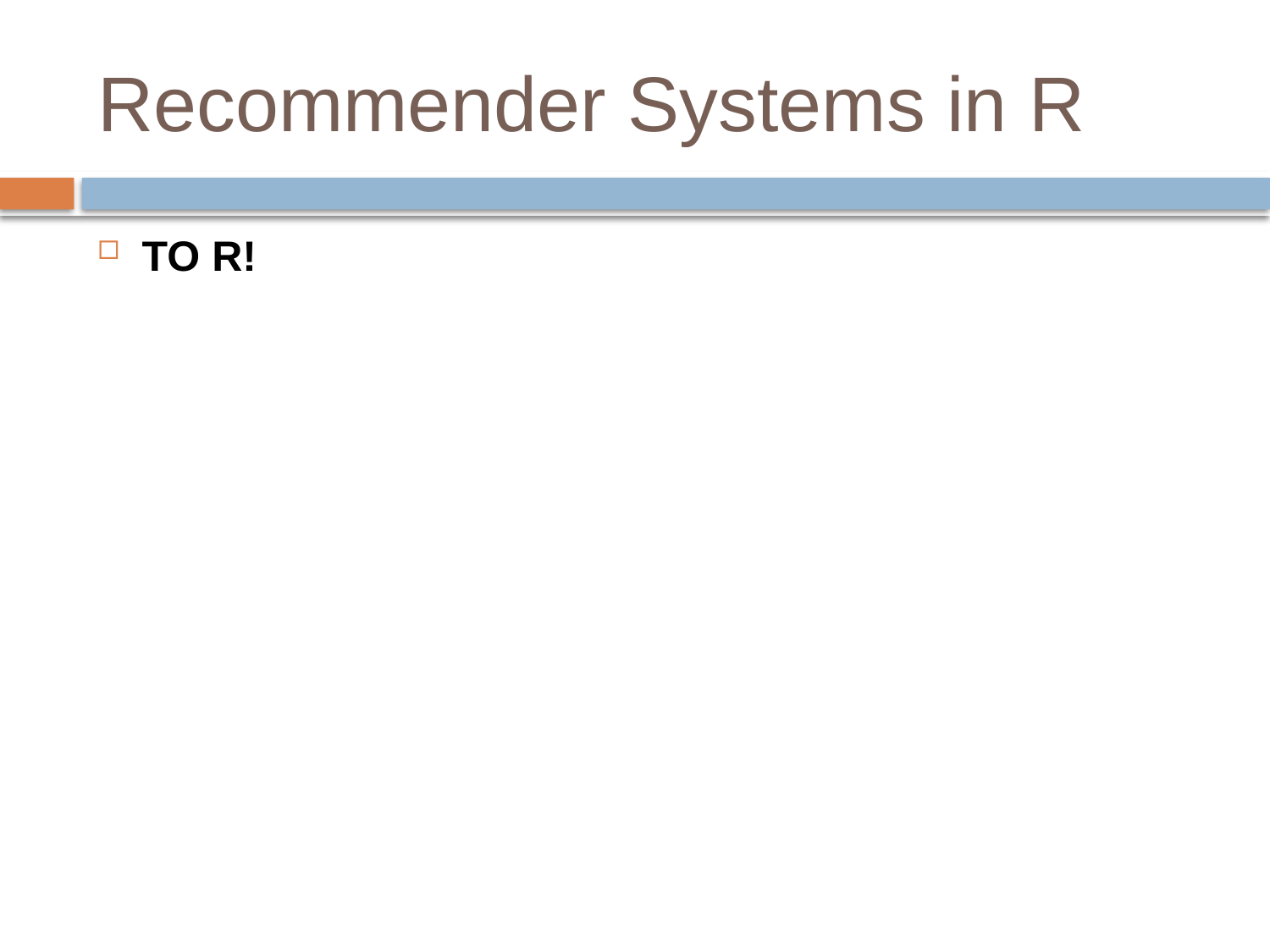

# Recommender Systems in R
TO R!